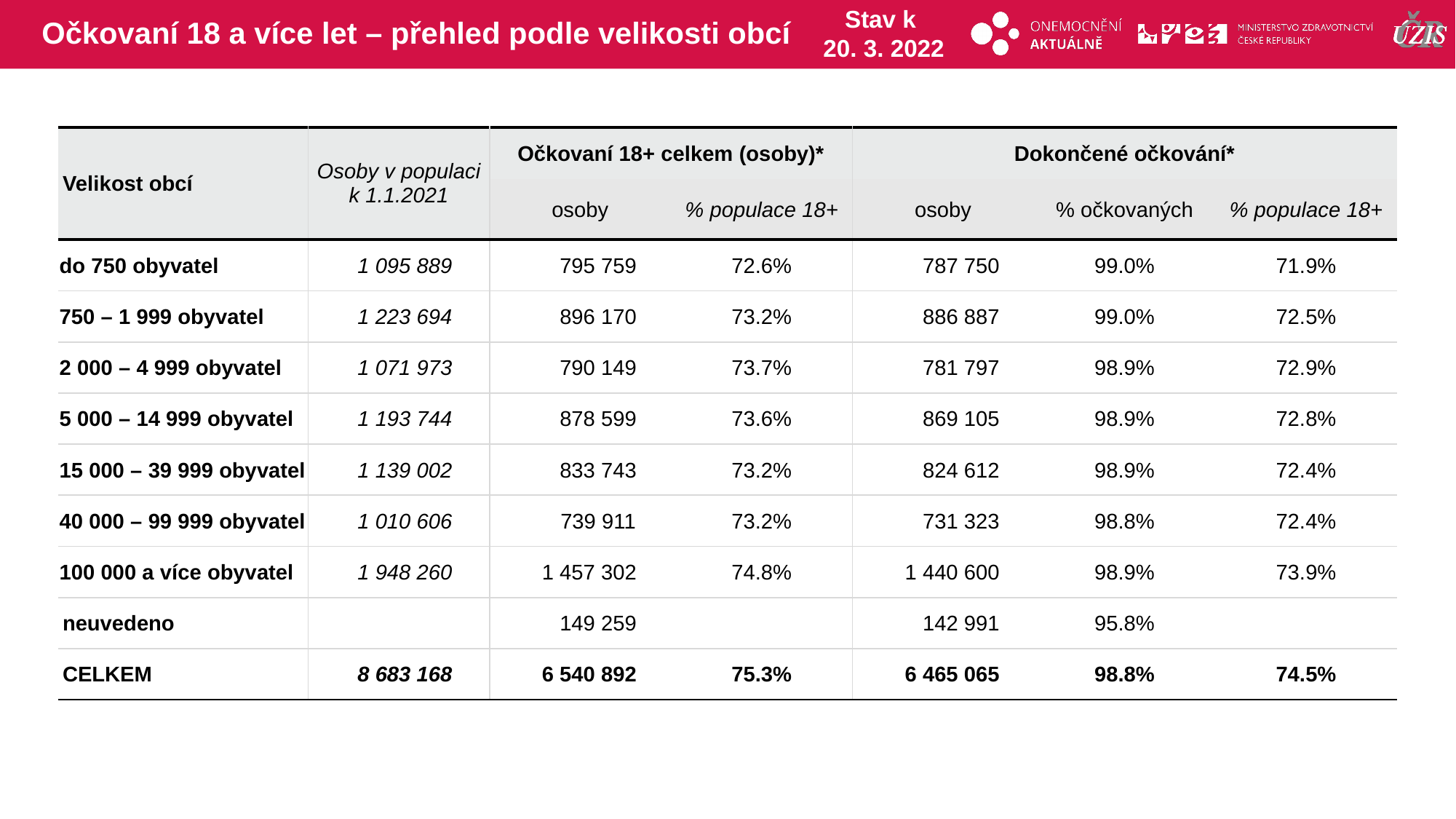

# Očkovaní 18 a více let – přehled podle velikosti obcí
Stav k
20. 3. 2022
| Velikost obcí | Osoby v populaci k 1.1.2021 | Očkovaní 18+ celkem (osoby)\* |  | Dokončené očkování\* |  |  |
| --- | --- | --- | --- | --- | --- | --- |
|  |  | osoby | % populace 18+ | osoby | % očkovaných | % populace 18+ |
| do 750 obyvatel | 1 095 889 | 795 759 | 72.6% | 787 750 | 99.0% | 71.9% |
| 750 – 1 999 obyvatel | 1 223 694 | 896 170 | 73.2% | 886 887 | 99.0% | 72.5% |
| 2 000 – 4 999 obyvatel | 1 071 973 | 790 149 | 73.7% | 781 797 | 98.9% | 72.9% |
| 5 000 – 14 999 obyvatel | 1 193 744 | 878 599 | 73.6% | 869 105 | 98.9% | 72.8% |
| 15 000 – 39 999 obyvatel | 1 139 002 | 833 743 | 73.2% | 824 612 | 98.9% | 72.4% |
| 40 000 – 99 999 obyvatel | 1 010 606 | 739 911 | 73.2% | 731 323 | 98.8% | 72.4% |
| 100 000 a více obyvatel | 1 948 260 | 1 457 302 | 74.8% | 1 440 600 | 98.9% | 73.9% |
| neuvedeno |  | 149 259 |  | 142 991 | 95.8% |  |
| CELKEM | 8 683 168 | 6 540 892 | 75.3% | 6 465 065 | 98.8% | 74.5% |